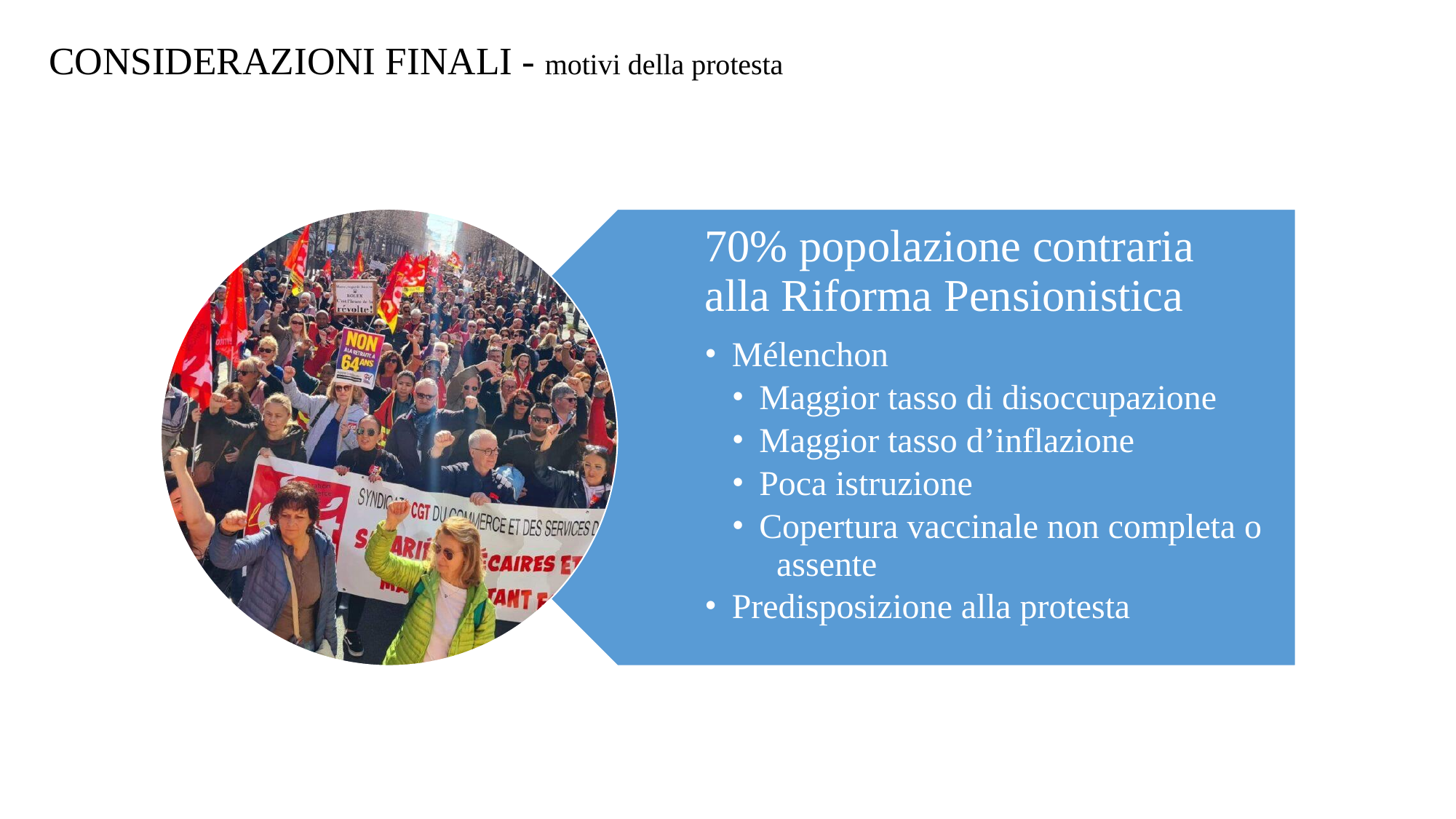

# CONSIDERAZIONI FINALI - motivi della protesta

70% popolazione contraria alla Riforma Pensionistica
Mélenchon
Maggior tasso di disoccupazione
Maggior tasso d’inflazione
Poca istruzione
Copertura vaccinale non completa o   assente
Predisposizione alla protesta